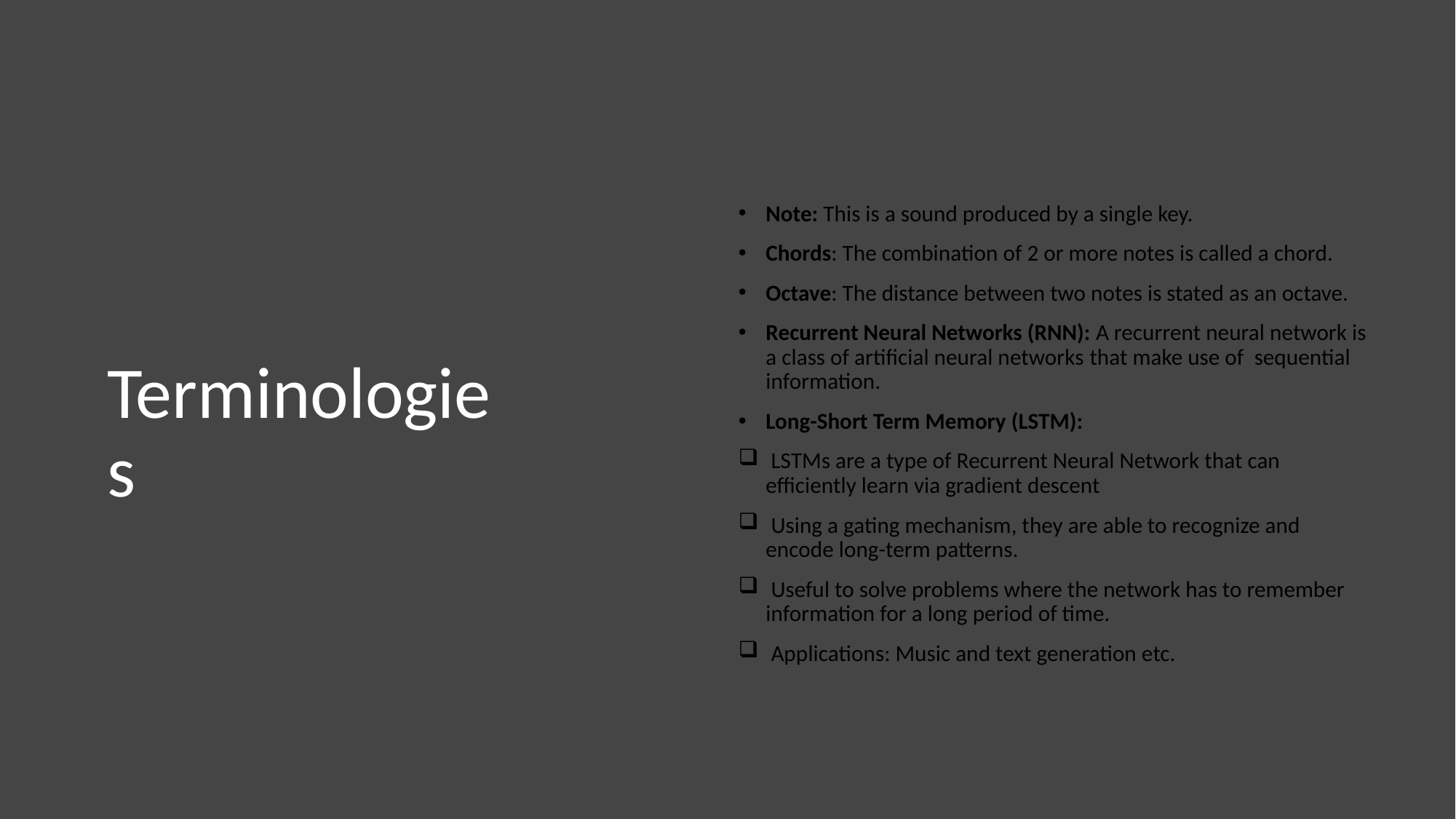

Note: This is a sound produced by a single key.
Chords: The combination of 2 or more notes is called a chord.
Octave: The distance between two notes is stated as an octave.
Recurrent Neural Networks (RNN): A recurrent neural network is a class of artificial neural networks that make use of  sequential information.
Long-Short Term Memory (LSTM):
 LSTMs are a type of Recurrent Neural Network that can efficiently learn via gradient descent
 Using a gating mechanism, they are able to recognize and encode long-term patterns.
 Useful to solve problems where the network has to remember information for a long period of time.
 Applications: Music and text generation etc.
# Terminologies